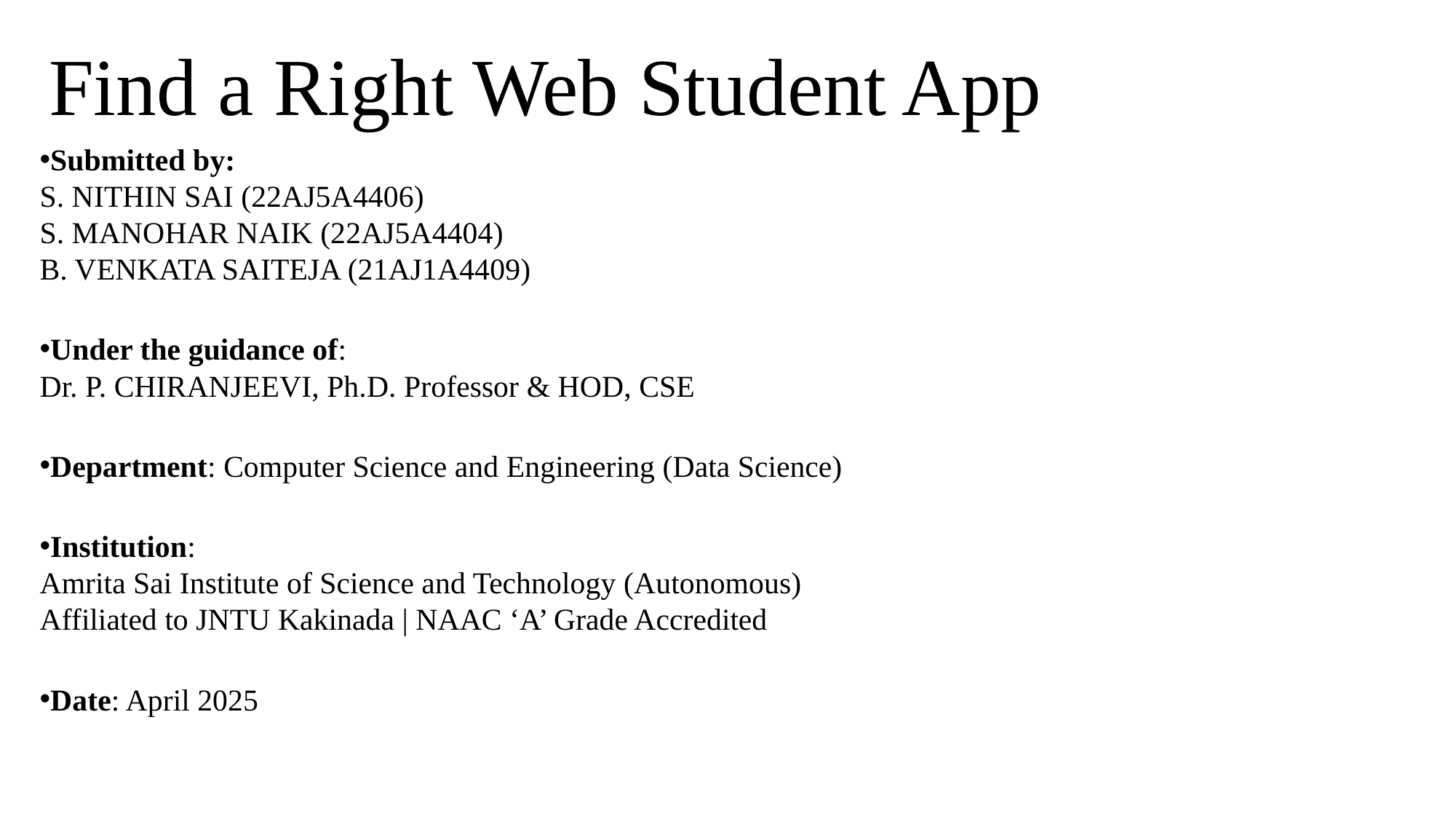

Find a Right Web Student App
Submitted by:
S. NITHIN SAI (22AJ5A4406)
S. MANOHAR NAIK (22AJ5A4404)
B. VENKATA SAITEJA (21AJ1A4409)

Under the guidance of:
Dr. P. CHIRANJEEVI, Ph.D. Professor & HOD, CSE

Department: Computer Science and Engineering (Data Science)

Institution:
Amrita Sai Institute of Science and Technology (Autonomous)
Affiliated to JNTU Kakinada | NAAC ‘A’ Grade Accredited

Date: April 2025